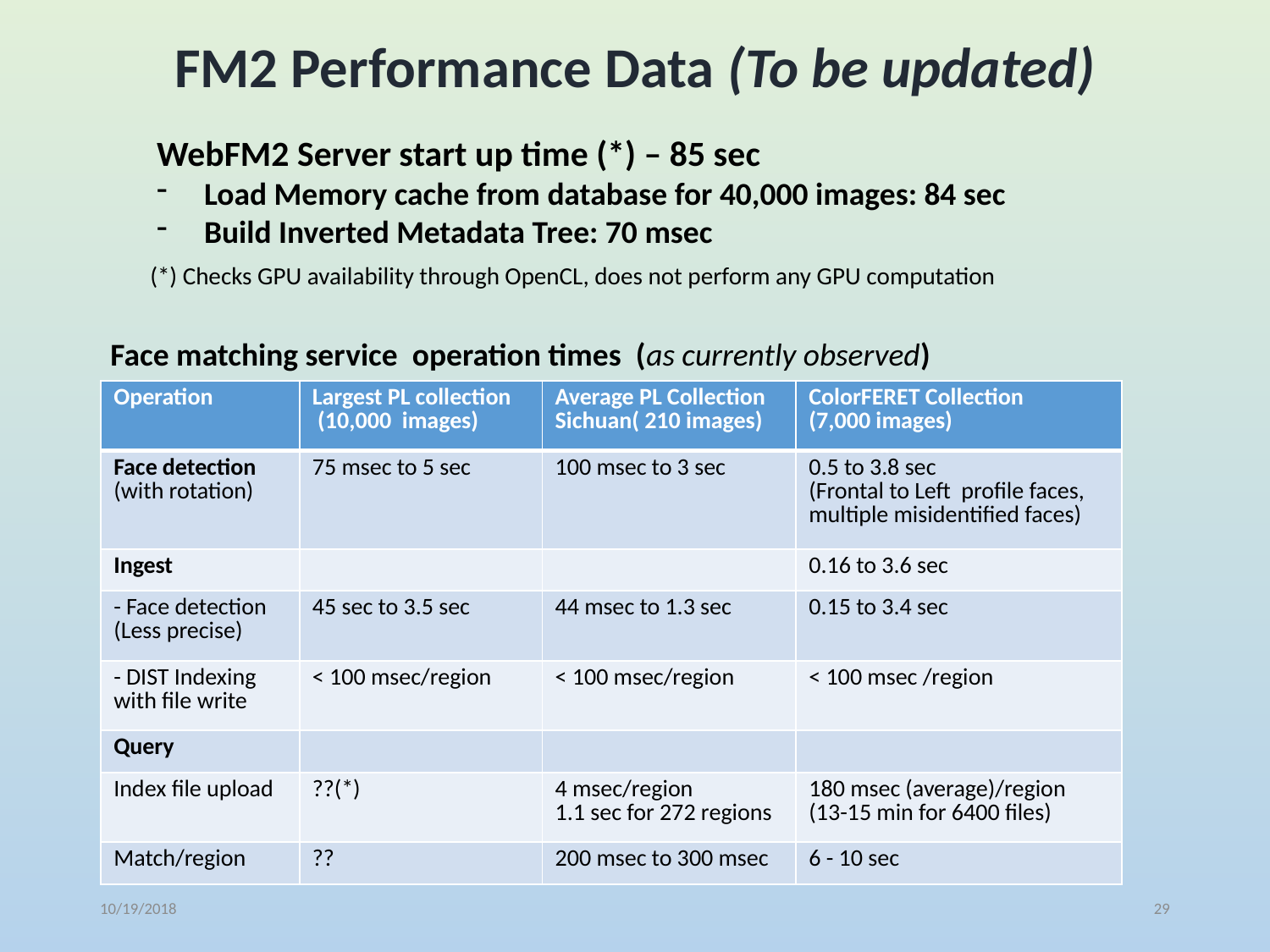

# FM2 Performance Data (To be updated)
WebFM2 Server start up time (*) – 85 sec
Load Memory cache from database for 40,000 images: 84 sec
Build Inverted Metadata Tree: 70 msec
(*) Checks GPU availability through OpenCL, does not perform any GPU computation

Face matching service  operation times  (as currently observed)
| Operation | Largest PL collection (10,000 images) | Average PL Collection Sichuan( 210 images) | ColorFERET Collection (7,000 images) |
| --- | --- | --- | --- |
| Face detection (with rotation) | 75 msec to 5 sec | 100 msec to 3 sec | 0.5 to 3.8 sec (Frontal to Left profile faces, multiple misidentified faces) |
| Ingest |  |  | 0.16 to 3.6 sec |
| - Face detection (Less precise) | 45 sec to 3.5 sec | 44 msec to 1.3 sec | 0.15 to 3.4 sec |
| - DIST Indexing with file write | < 100 msec/region | < 100 msec/region | < 100 msec /region |
| Query |  |  |  |
| Index file upload | ??(\*) | 4 msec/region 1.1 sec for 272 regions | 180 msec (average)/region (13-15 min for 6400 files) |
| Match/region | ?? | 200 msec to 300 msec | 6 - 10 sec |
10/19/2018

29